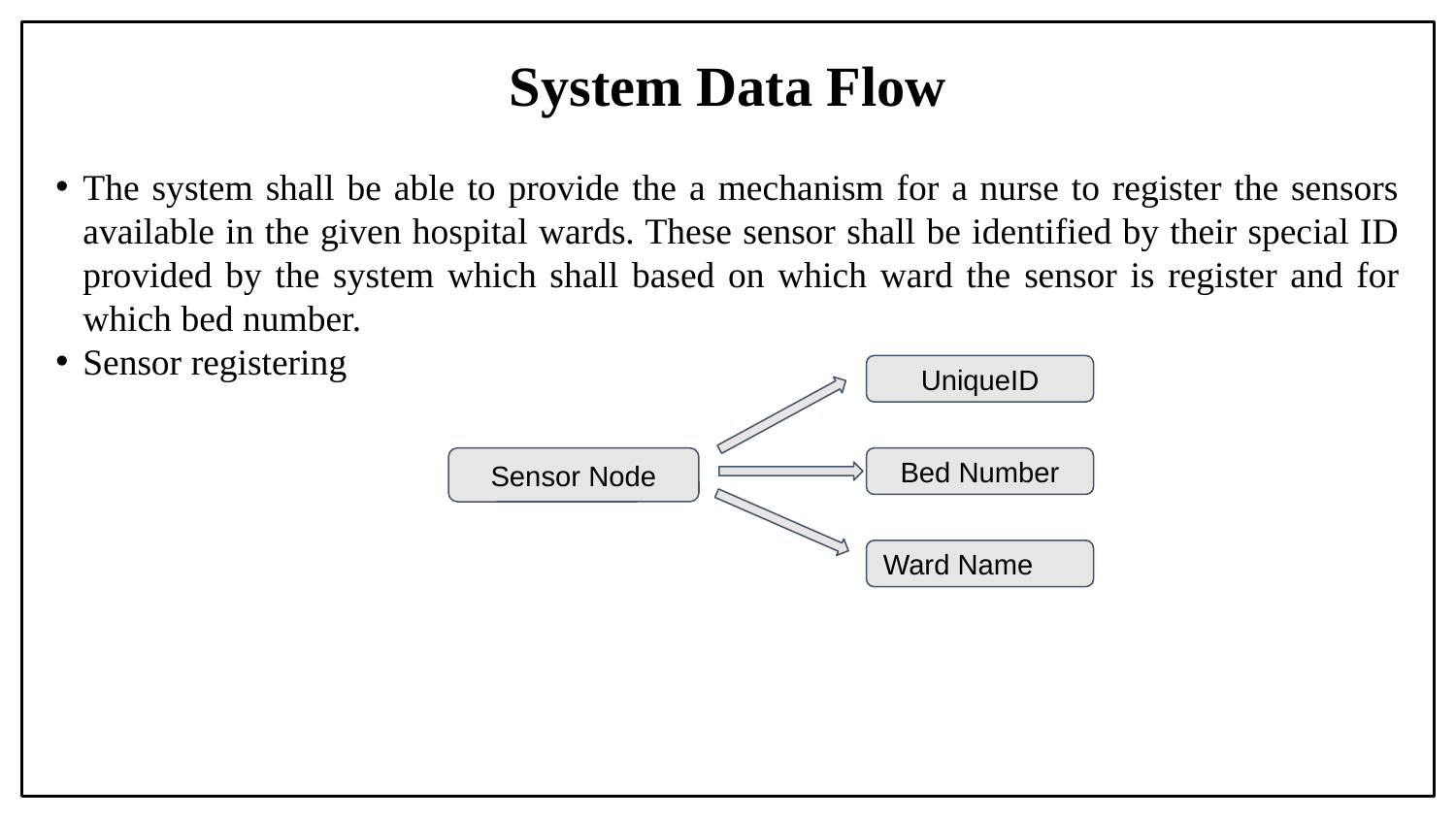

# System Data Flow
The system shall be able to provide the a mechanism for a nurse to register the sensors available in the given hospital wards. These sensor shall be identified by their special ID provided by the system which shall based on which ward the sensor is register and for which bed number.
Sensor registering
UniqueID

Sensor Node
Bed Number

Ward Name